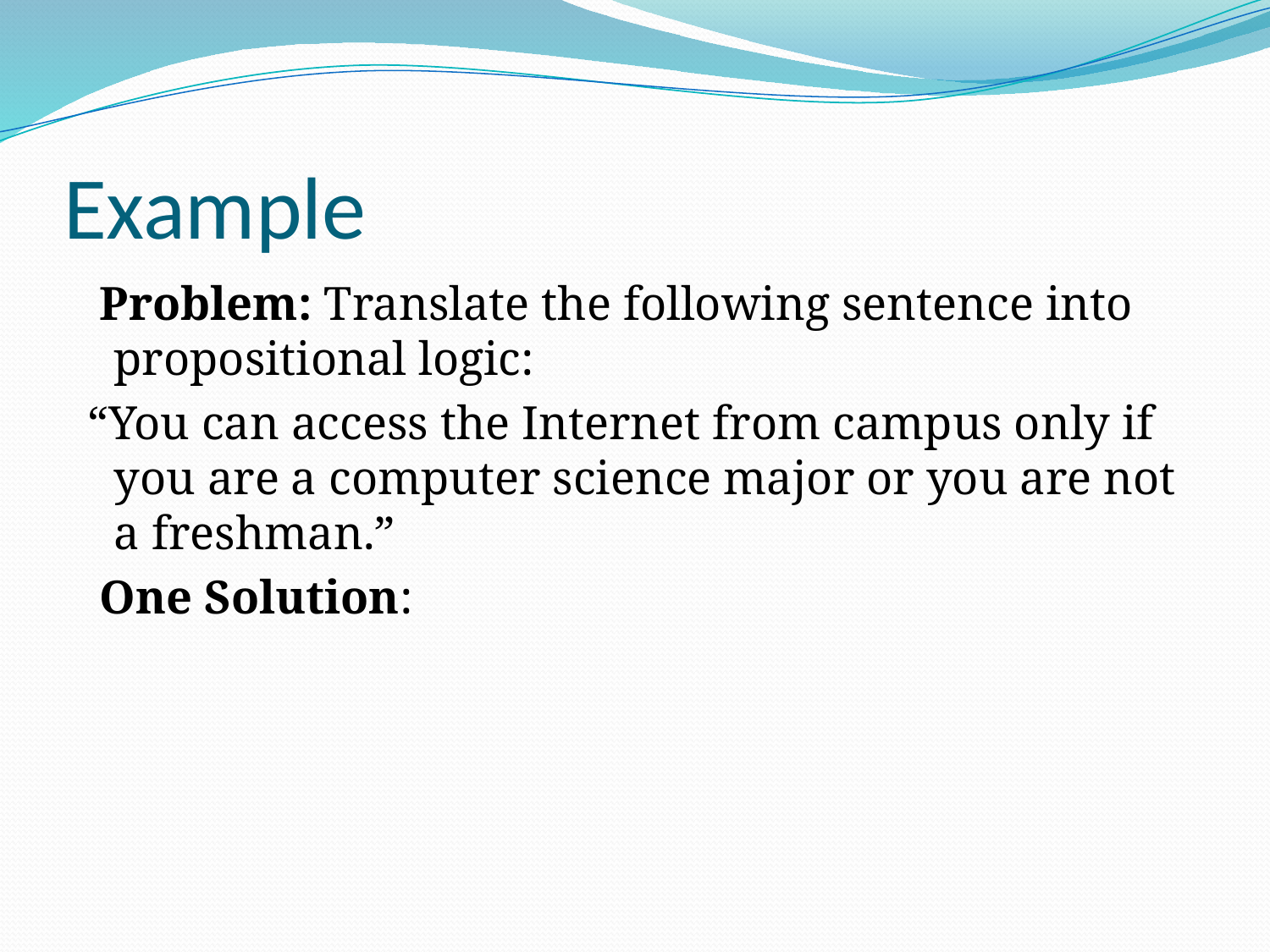

# Example
  Problem: Translate the following sentence into propositional logic:
 “You can access the Internet from campus only if you are a computer science major or you are not a freshman.”
  One Solution: